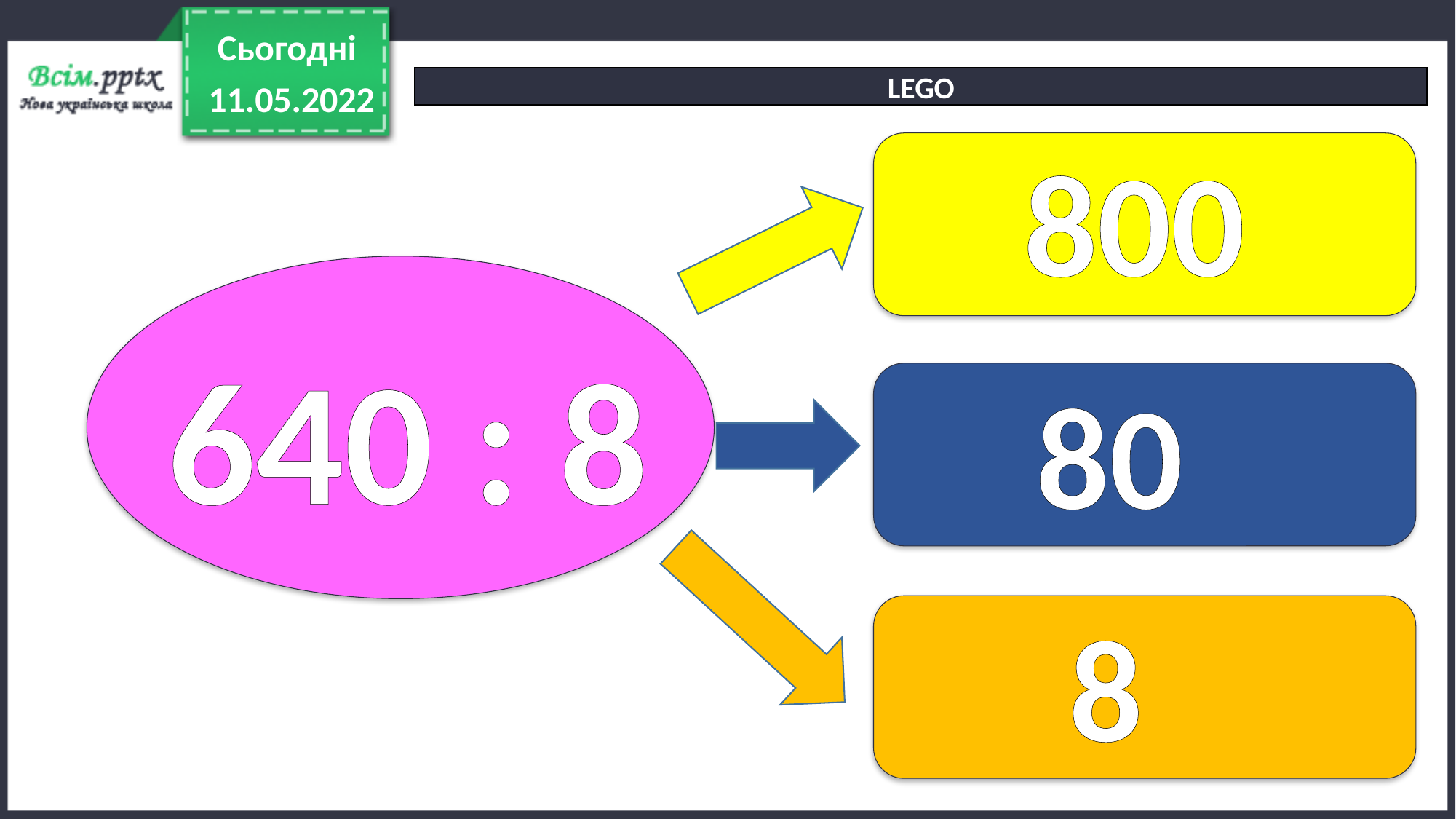

Сьогодні
LEGO
11.05.2022
800

640 : 8
80

8